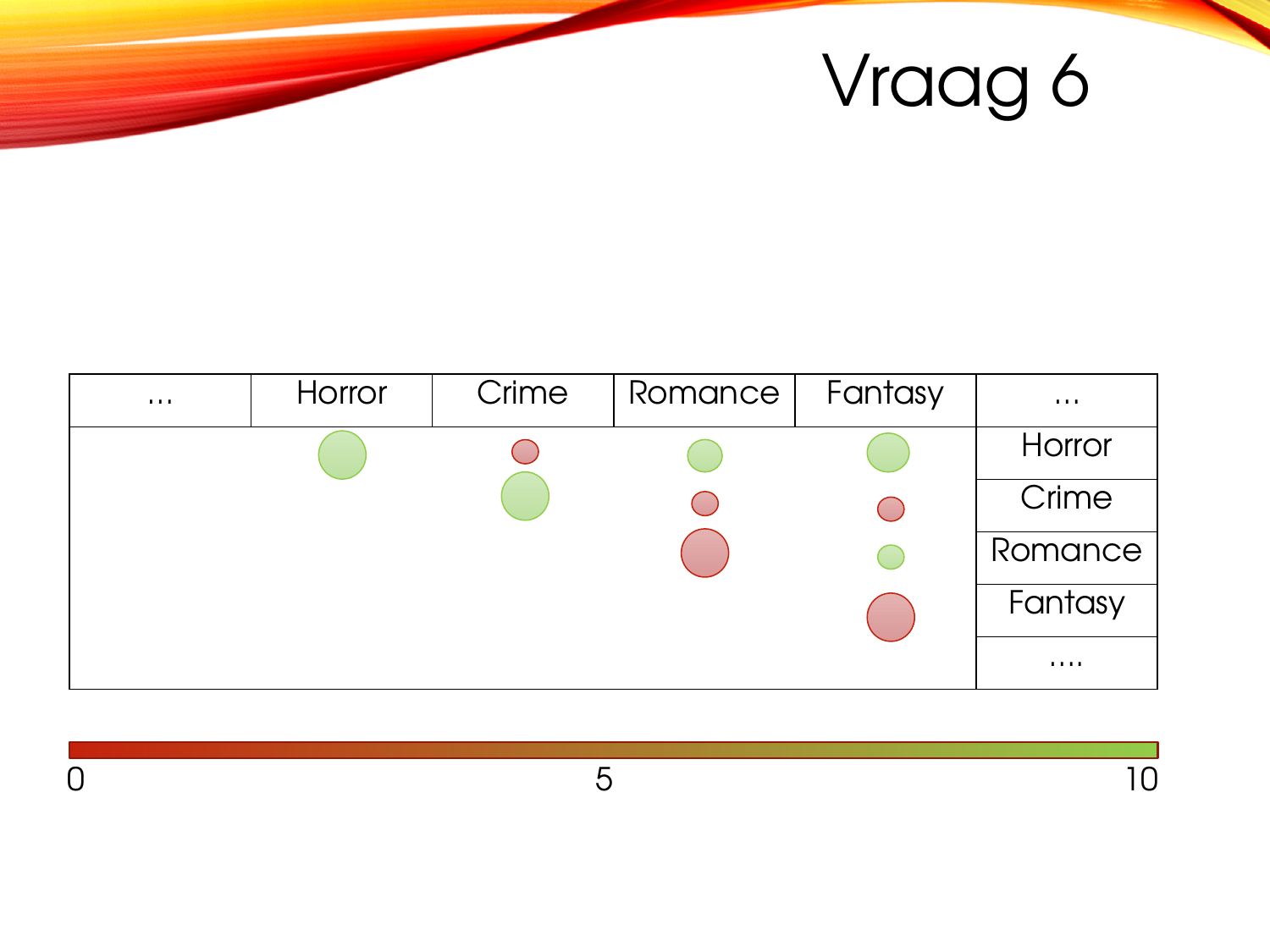

# Vraag 6
|  |
| --- |
|  |
| --- |
| … | Horror | Crime | Romance | Fantasy | … |
| --- | --- | --- | --- | --- | --- |
|  |  |  |  |  | Horror |
|  |  |  |  |  | Crime |
|  |  |  |  |  | Romance |
|  |  |  |  |  | Fantasy |
|  |  |  |  |  | …. |
|  |
| --- |

0
5
10